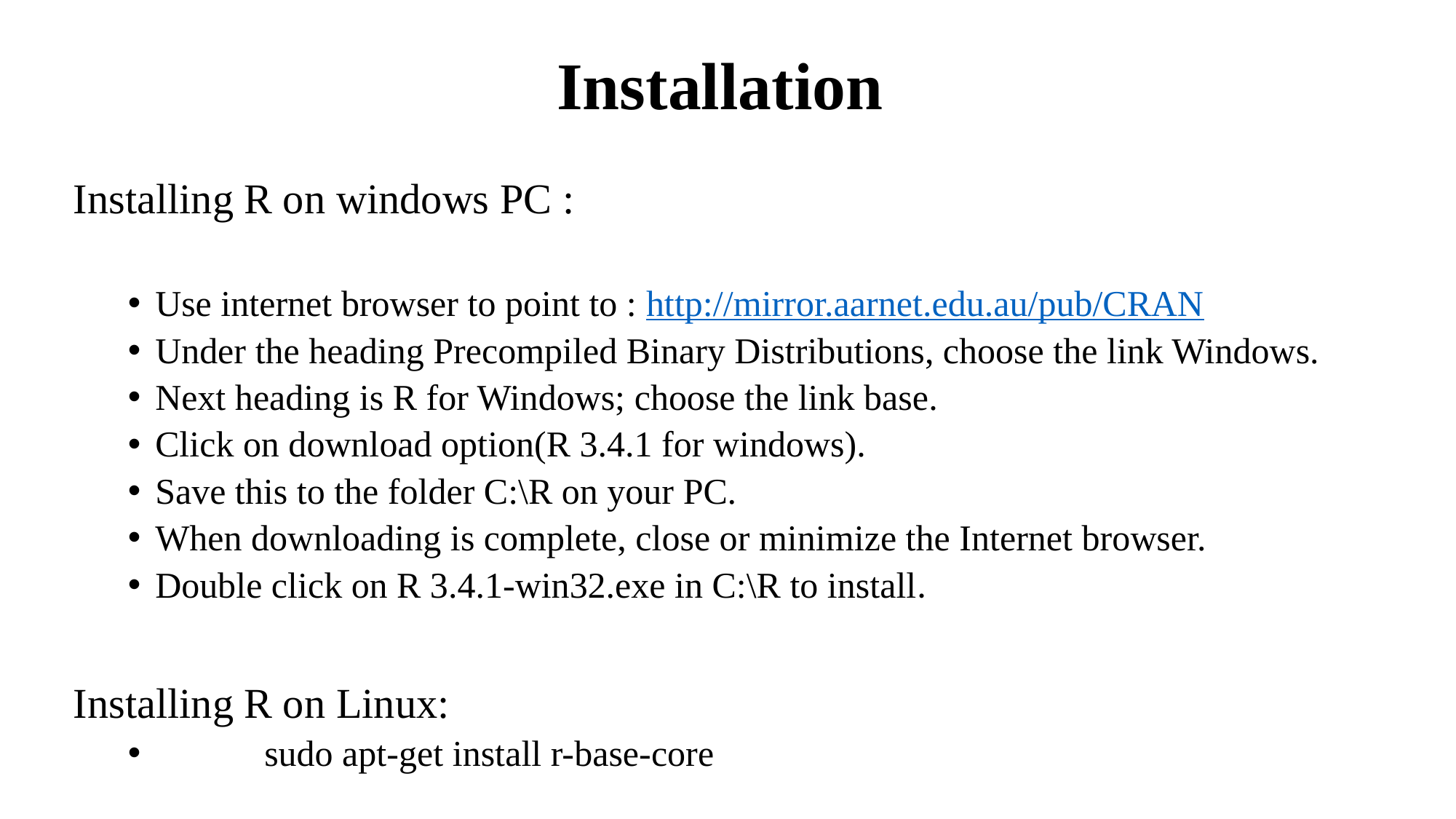

# Installation
Installing R on windows PC :

Use internet browser to point to : http://mirror.aarnet.edu.au/pub/CRAN
Under the heading Precompiled Binary Distributions, choose the link Windows.
Next heading is R for Windows; choose the link base.
Click on download option(R 3.4.1 for windows).
Save this to the folder C:\R on your PC.
When downloading is complete, close or minimize the Internet browser.
Double click on R 3.4.1-win32.exe in C:\R to install.

Installing R on Linux:
	sudo apt-get install r-base-core